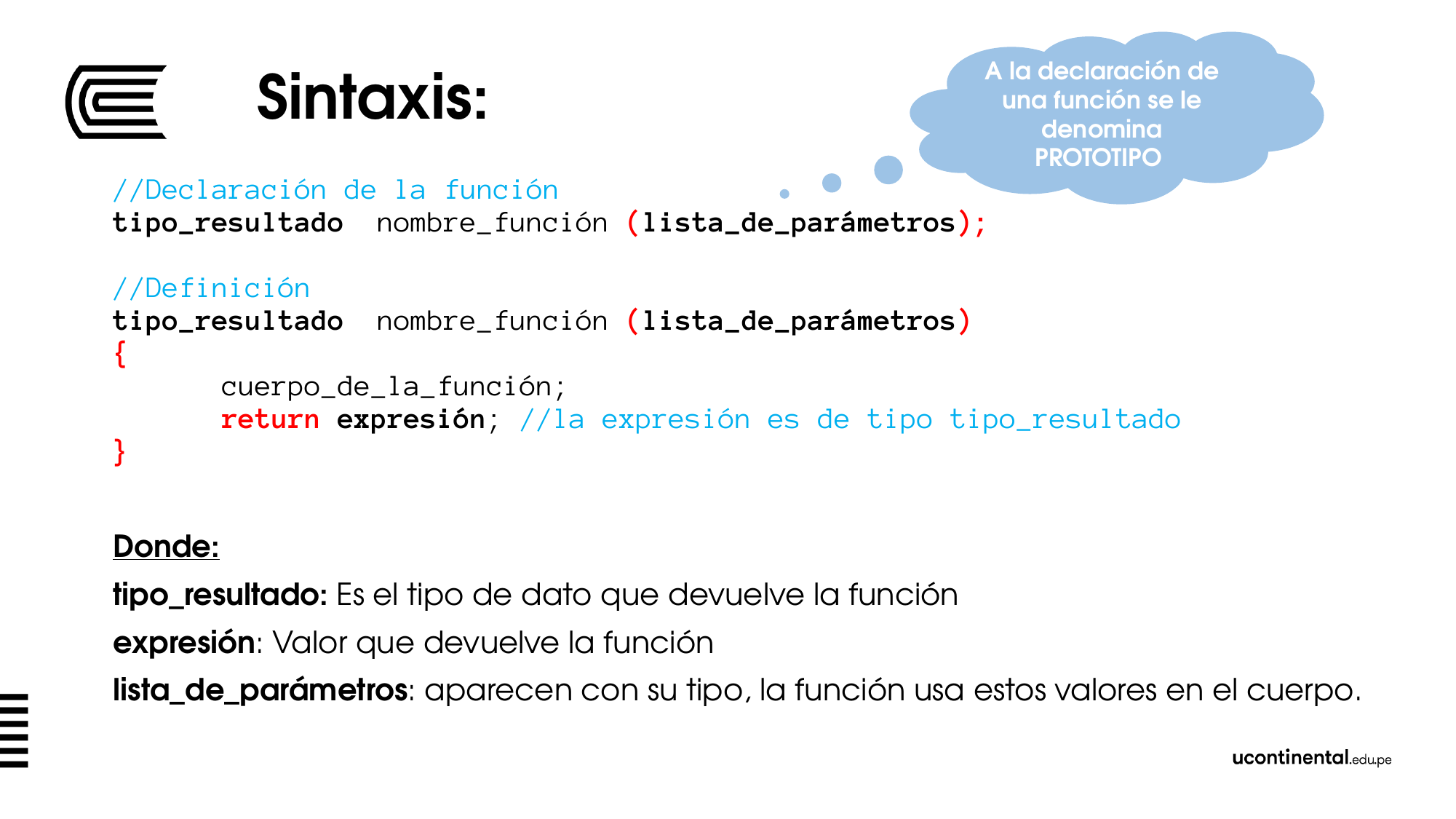

# Sintaxis:
A la declaración de una función se le denomina PROTOTIPO
//Declaración de la función
tipo_resultado  nombre_función (lista_de_parámetros);

//Definición
tipo_resultado  nombre_función (lista_de_parámetros)
{
	cuerpo_de_la_función;
	return expresión; //la expresión es de tipo tipo_resultado
}

Donde:
tipo_resultado: Es el tipo de dato que devuelve la función
expresión: Valor que devuelve la función
lista_de_parámetros: aparecen con su tipo, la función usa estos valores en el cuerpo.